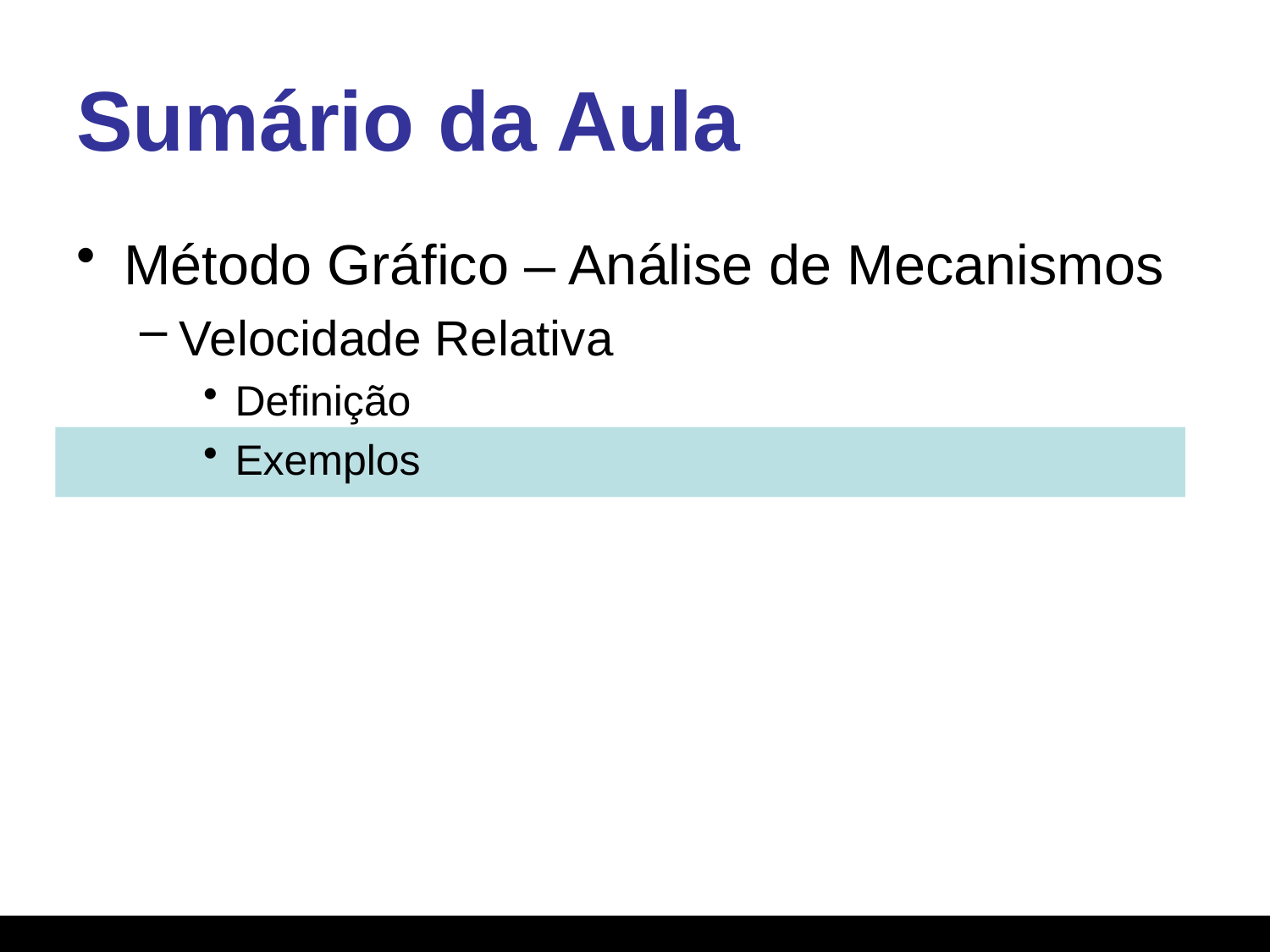

# Sumário da Aula
Método Gráfico – Análise de Mecanismos
Velocidade Relativa
Definição
Exemplos